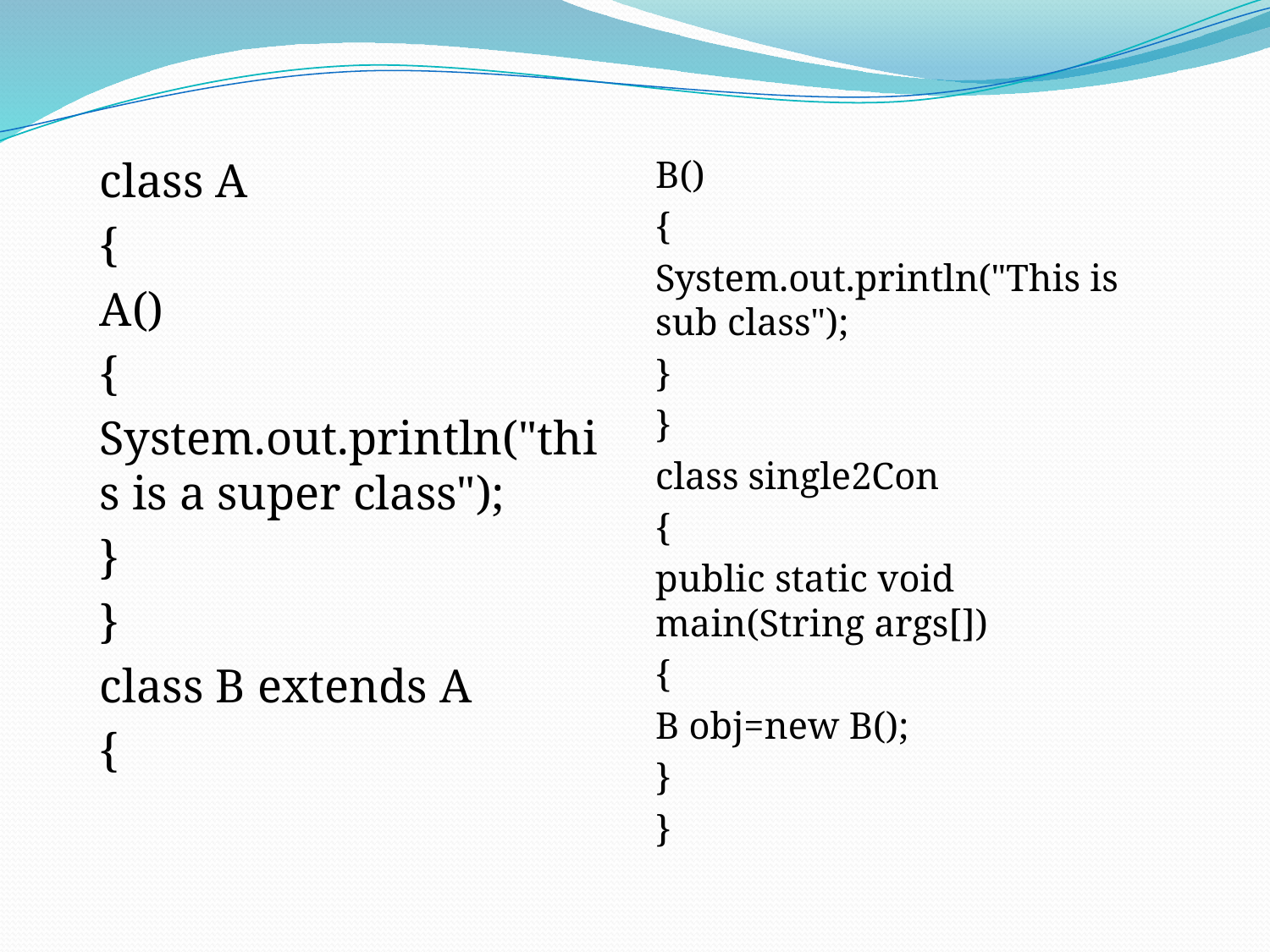

#
class A
{
A()
{
System.out.println("this is a super class");
}
}
class B extends A
{

B()
{
System.out.println("This is sub class");
}
}
class single2Con
{
public static void main(String args[])
{
B obj=new B();
}
}